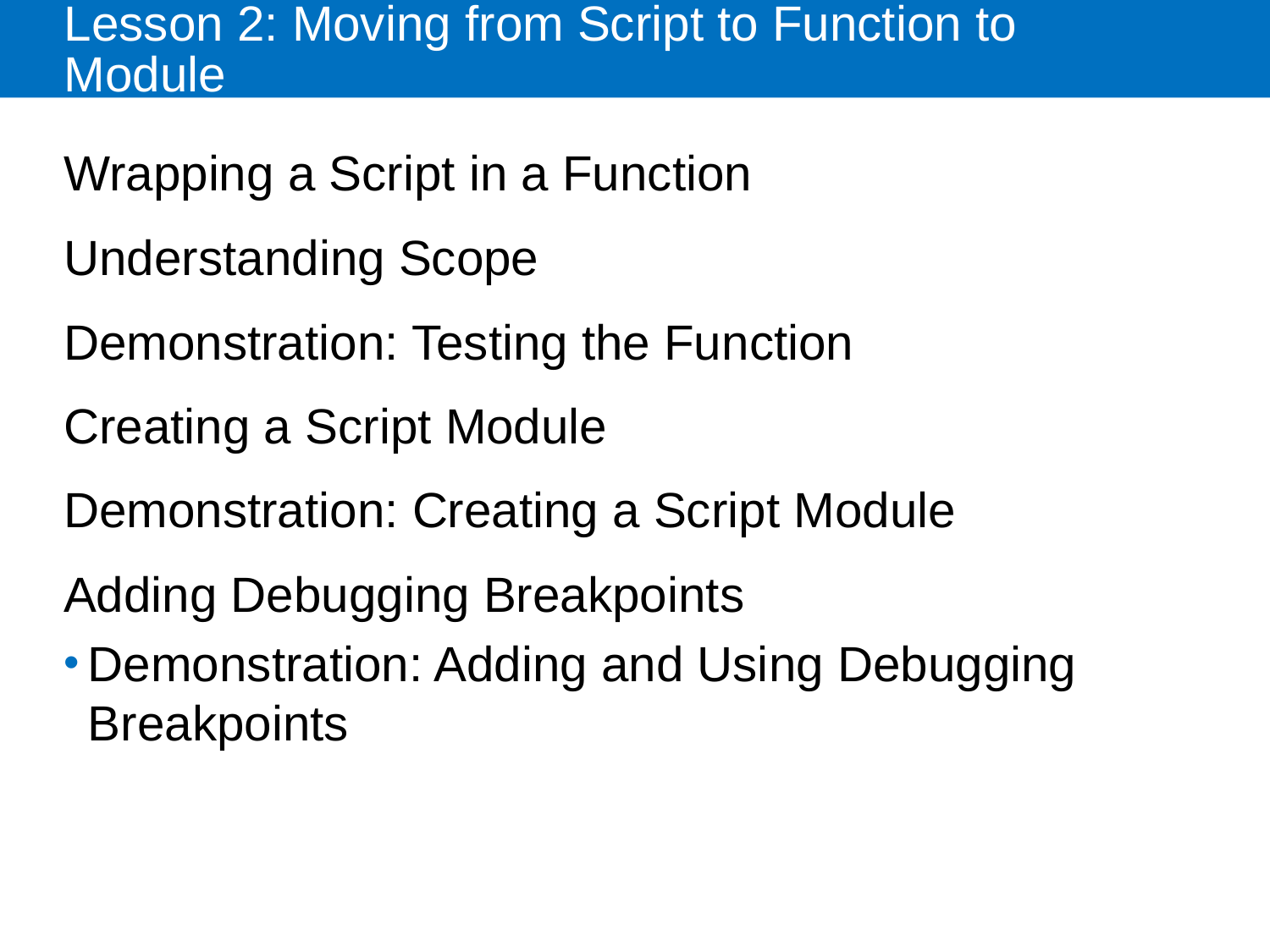

# Lesson 2: Moving from Script to Function to Module
Wrapping a Script in a Function
Understanding Scope
Demonstration: Testing the Function
Creating a Script Module
Demonstration: Creating a Script Module
Adding Debugging Breakpoints
Demonstration: Adding and Using Debugging Breakpoints